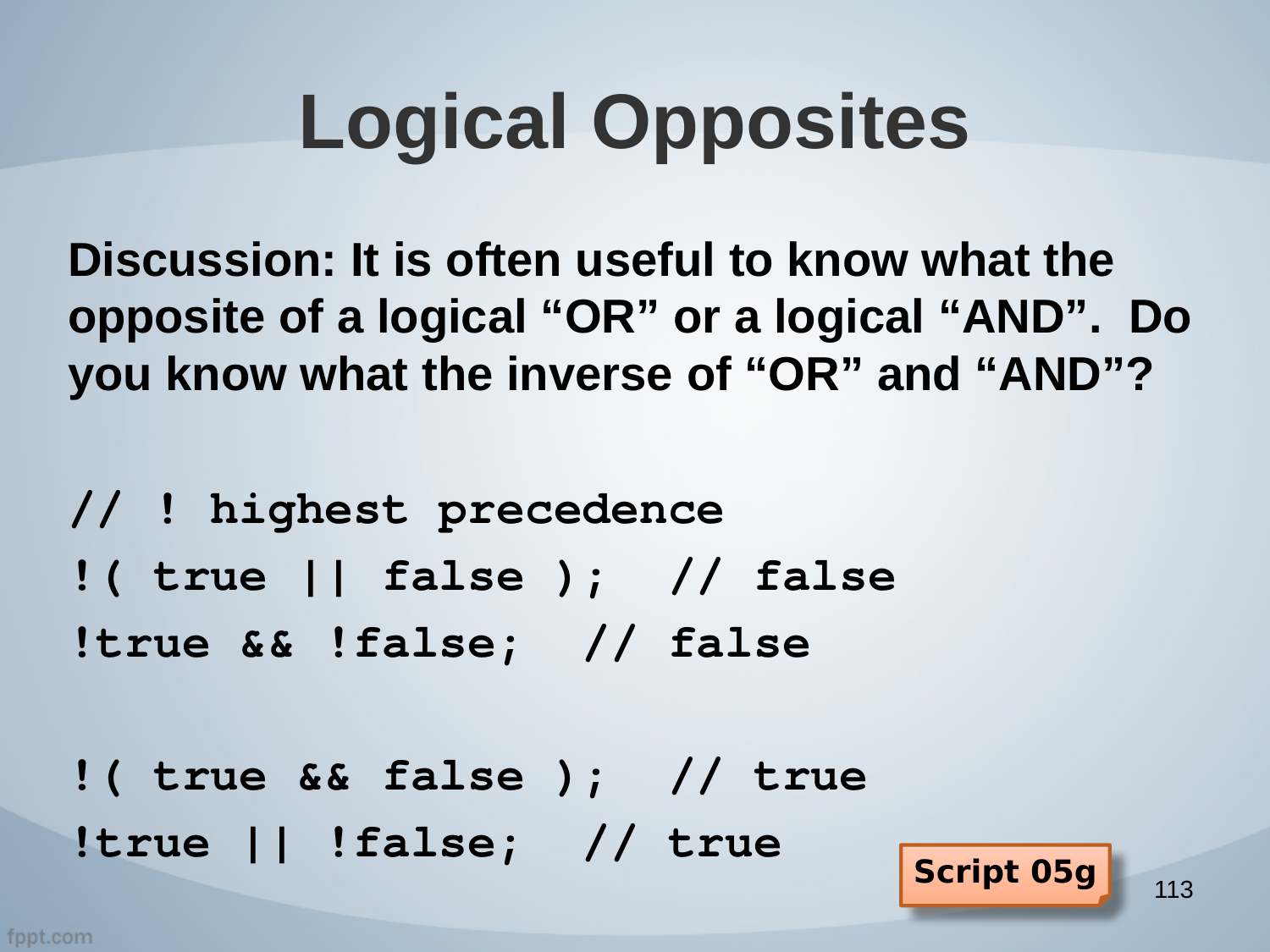

# Logical Opposites
Discussion: It is often useful to know what the opposite of a logical “OR” or a logical “AND”.  Do you know what the inverse of “OR” and “AND”?

// ! highest precedence
!( true || false );  // false
!true && !false;  // false

!( true && false );  // true
!true || !false;  // true
Script 05g
113